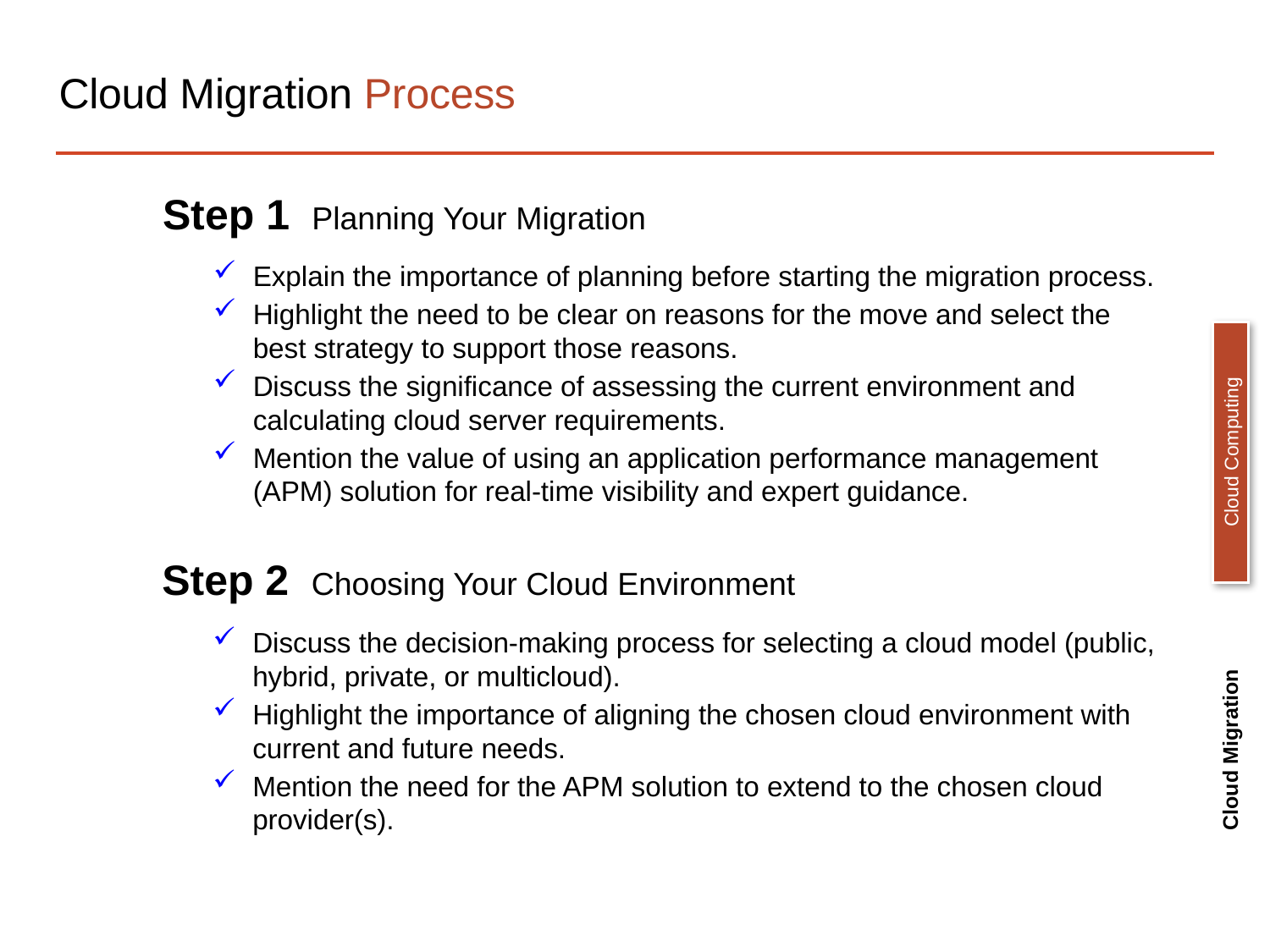

# Cloud Migration Process
Planning Your Migration
Step 1
Explain the importance of planning before starting the migration process.
Highlight the need to be clear on reasons for the move and select the best strategy to support those reasons.
Discuss the significance of assessing the current environment and calculating cloud server requirements.
Mention the value of using an application performance management (APM) solution for real-time visibility and expert guidance.
Cloud Computing
Cloud Migration
Choosing Your Cloud Environment
Step 2
Discuss the decision-making process for selecting a cloud model (public, hybrid, private, or multicloud).
Highlight the importance of aligning the chosen cloud environment with current and future needs.
Mention the need for the APM solution to extend to the chosen cloud provider(s).